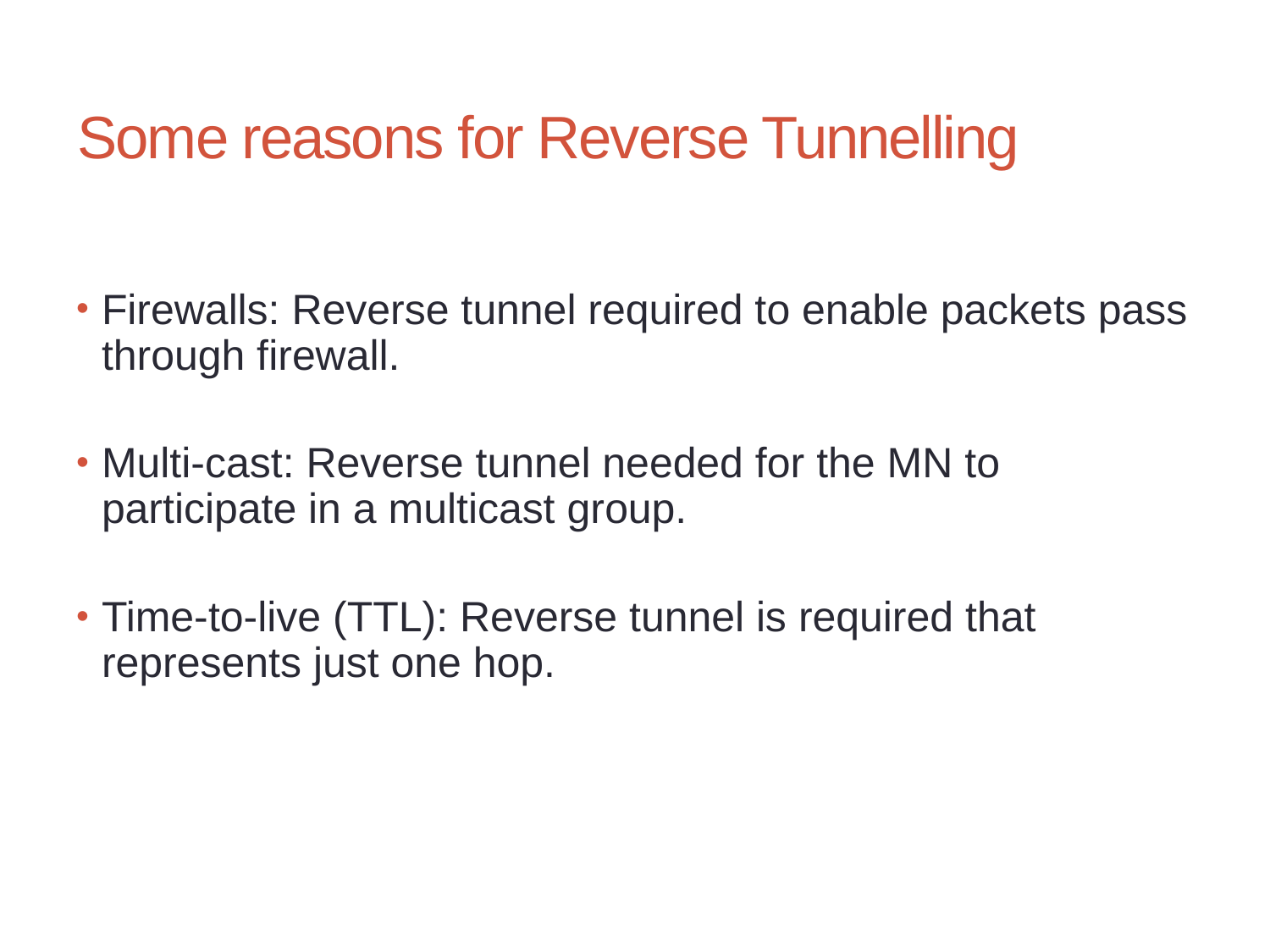

# Some reasons for Reverse Tunnelling

Firewalls: Reverse tunnel required to enable packets pass through firewall.

Multi-cast: Reverse tunnel needed for the MN to participate in a multicast group.

Time-to-live (TTL): Reverse tunnel is required that represents just one hop.